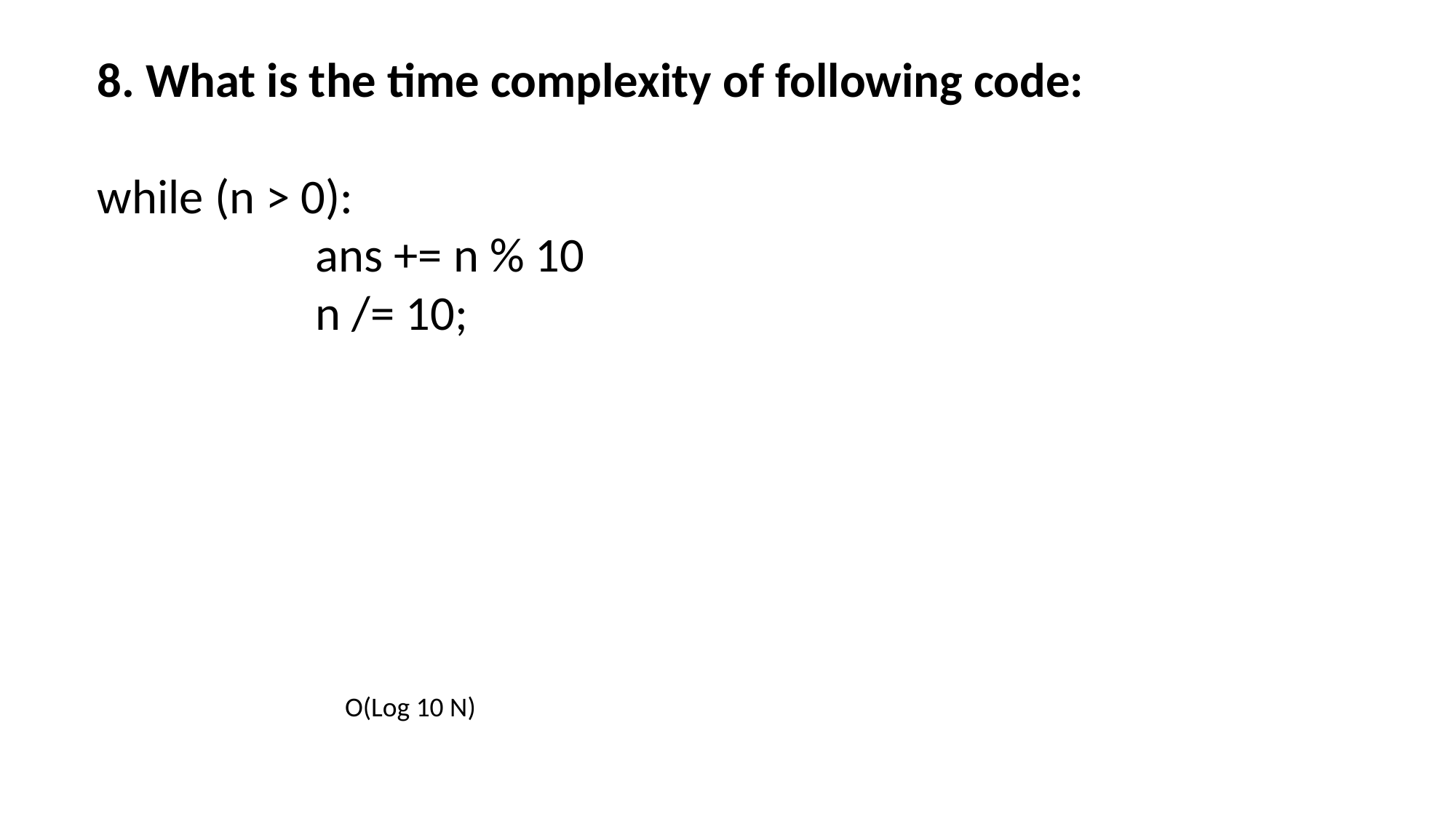

8. What is the time complexity of following code:

while (n > 0):
		ans += n % 10
		n /= 10;
O(Log 10 N)